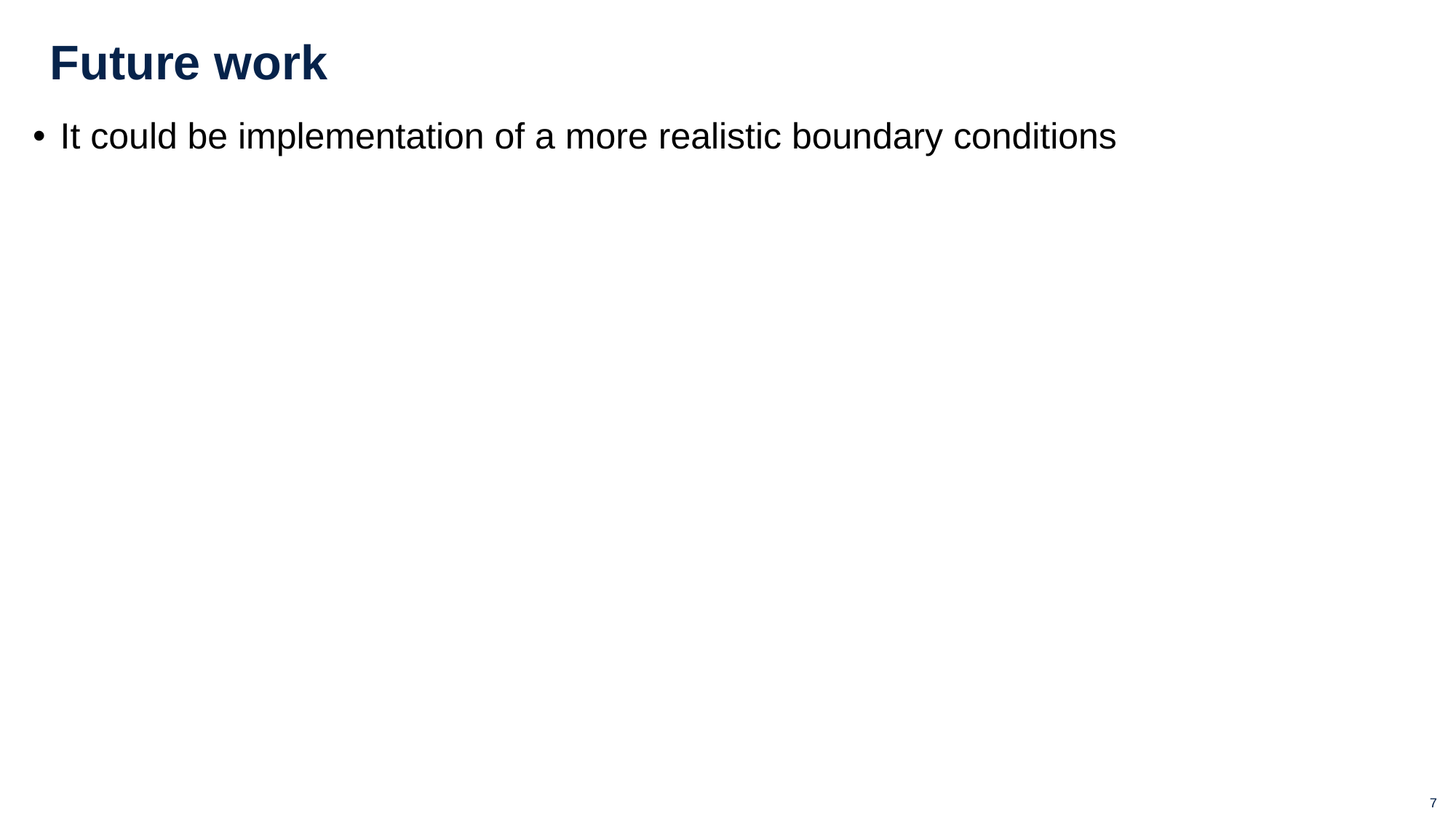

Future work
It could be implementation of a more realistic boundary conditions

7